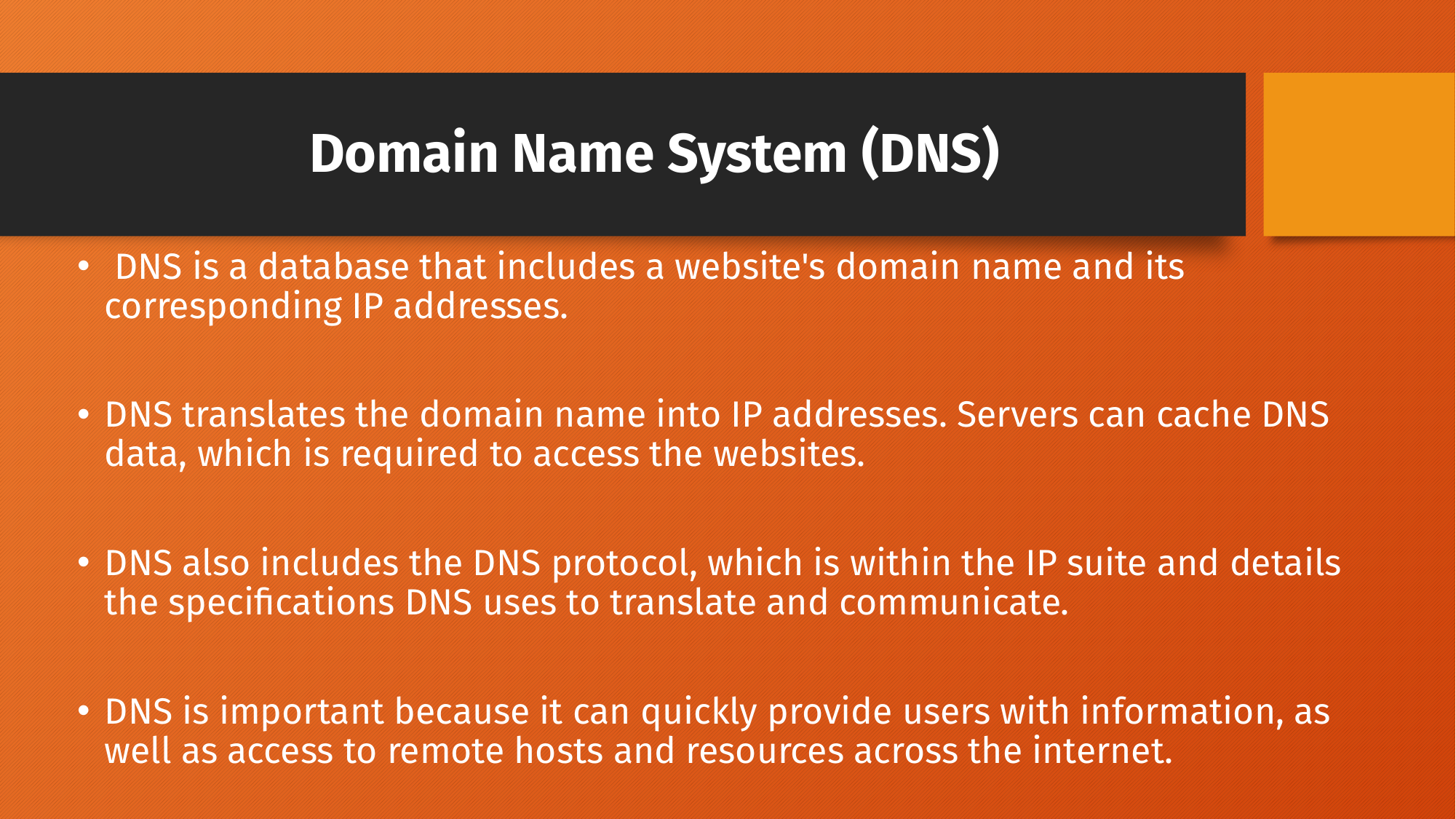

# Domain Name System (DNS)
 DNS is a database that includes a website's domain name and its corresponding IP addresses.

DNS translates the domain name into IP addresses. Servers can cache DNS data, which is required to access the websites.

DNS also includes the DNS protocol, which is within the IP suite and details the specifications DNS uses to translate and communicate.

DNS is important because it can quickly provide users with information, as well as access to remote hosts and resources across the internet.